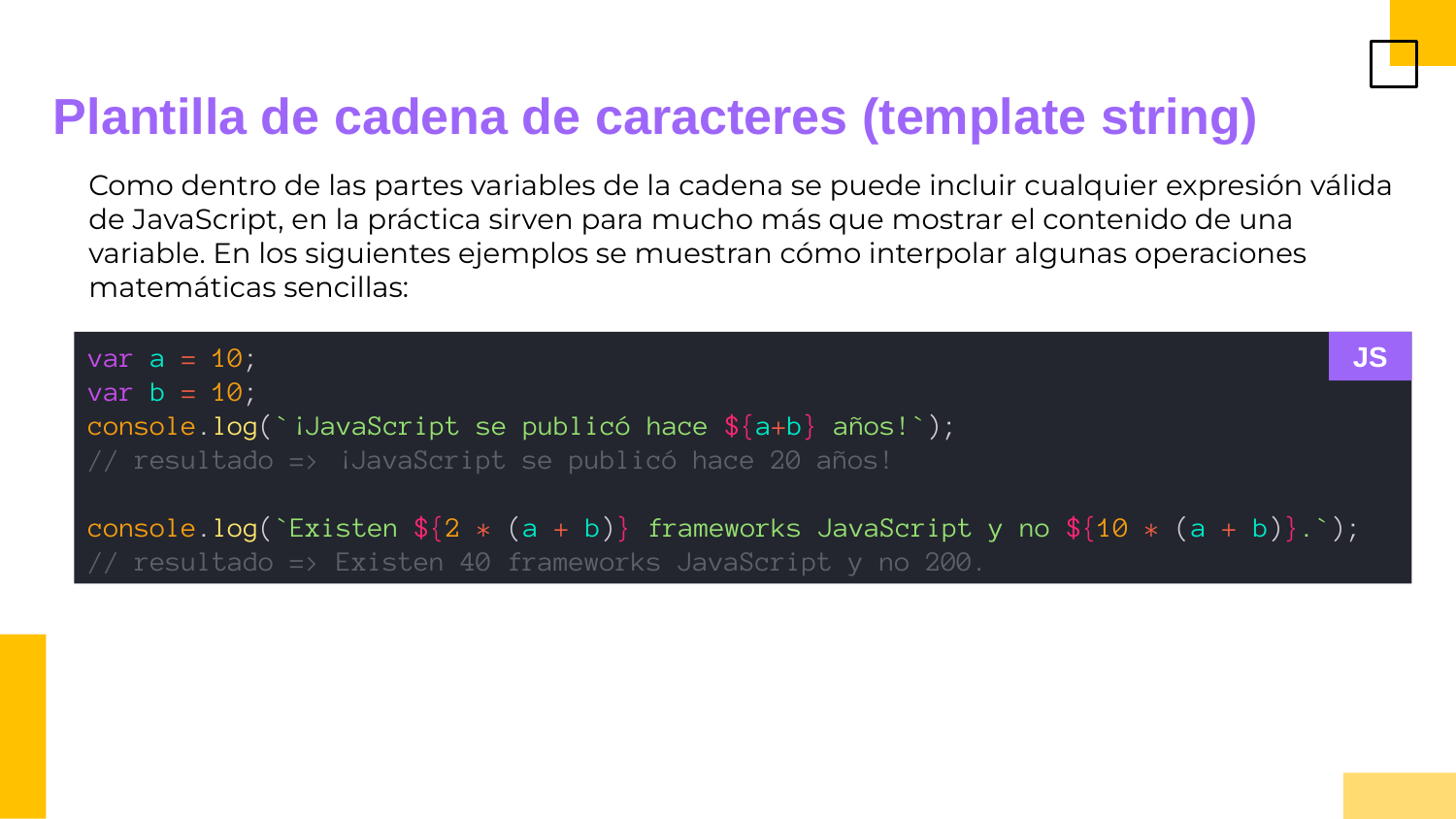

Plantilla de cadena de caracteres (template string)
Como dentro de las partes variables de la cadena se puede incluir cualquier expresión válida de JavaScript, en la práctica sirven para mucho más que mostrar el contenido de una variable. En los siguientes ejemplos se muestran cómo interpolar algunas operaciones matemáticas sencillas:
var a = 10;
var b = 10;
console.log(`¡JavaScript se publicó hace ${a+b} años!`);
// resultado => ¡JavaScript se publicó hace 20 años!
console.log(`Existen ${2 * (a + b)} frameworks JavaScript y no ${10 * (a + b)}.`);
// resultado => Existen 40 frameworks JavaScript y no 200.
JS